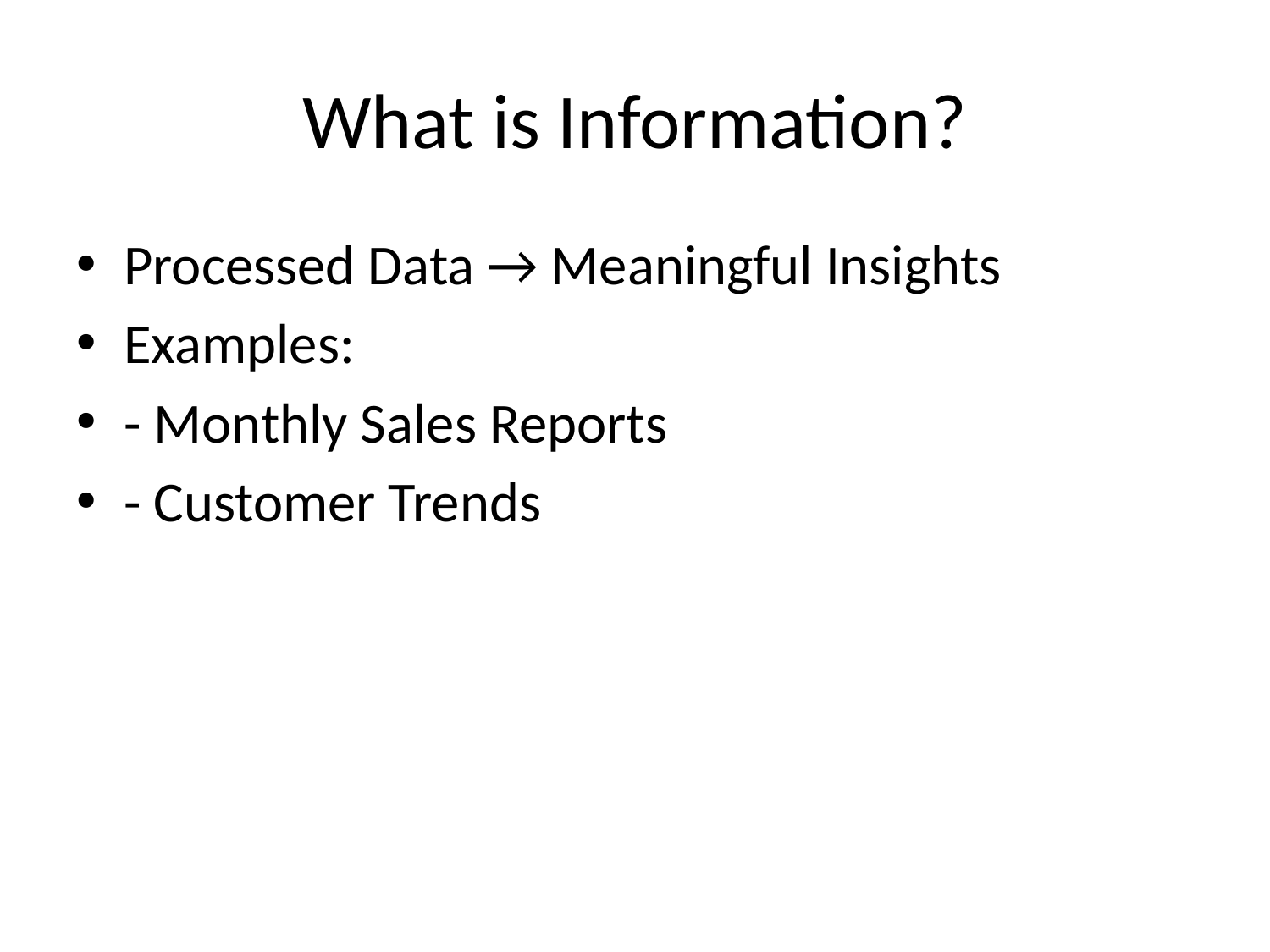

# What is Information?
Processed Data → Meaningful Insights
Examples:
- Monthly Sales Reports
- Customer Trends